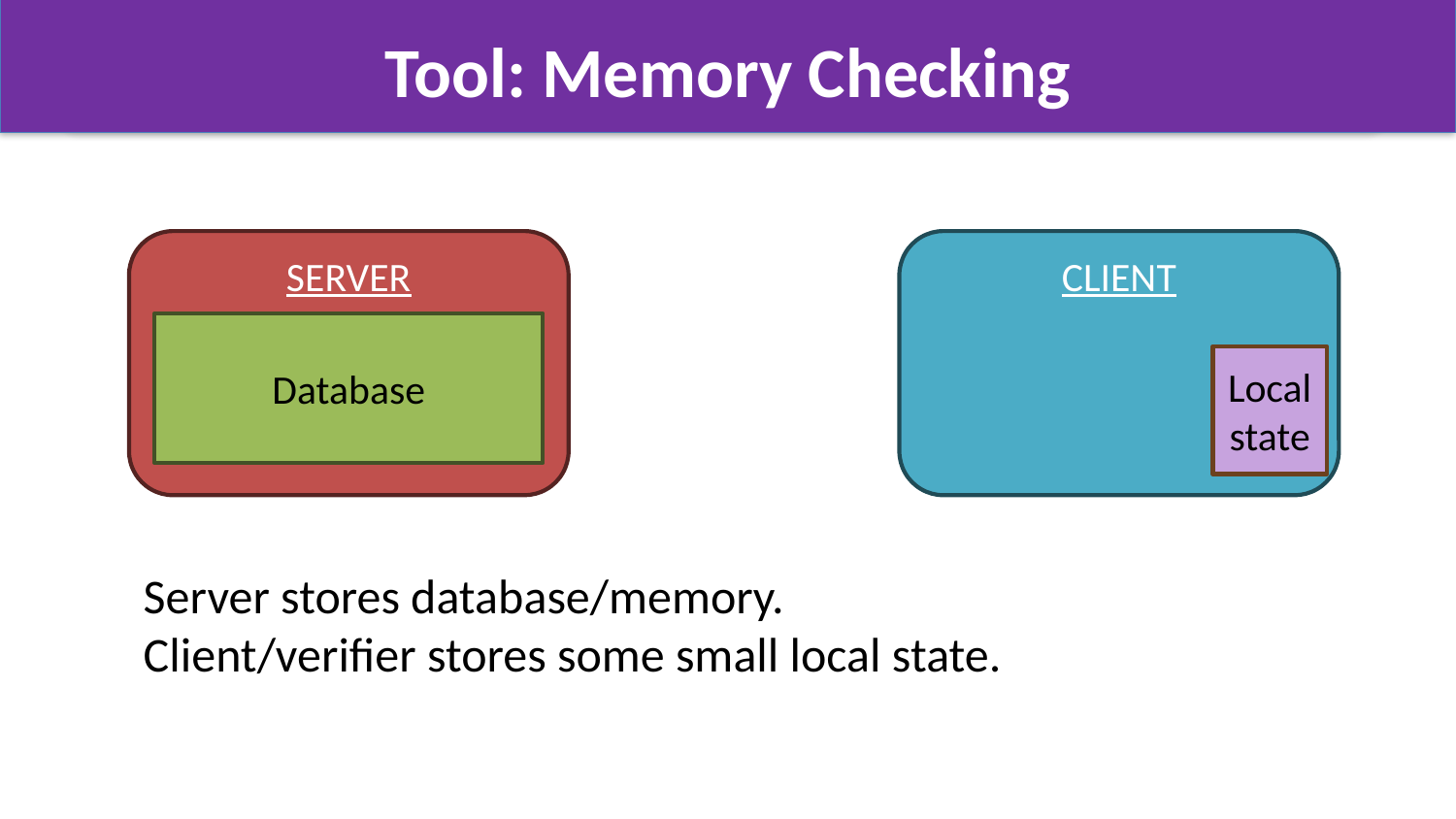

# Tool: Memory Checking

CLIENT

SERVER
Database
Local state
Server stores database/memory.
Client/verifier stores some small local state.